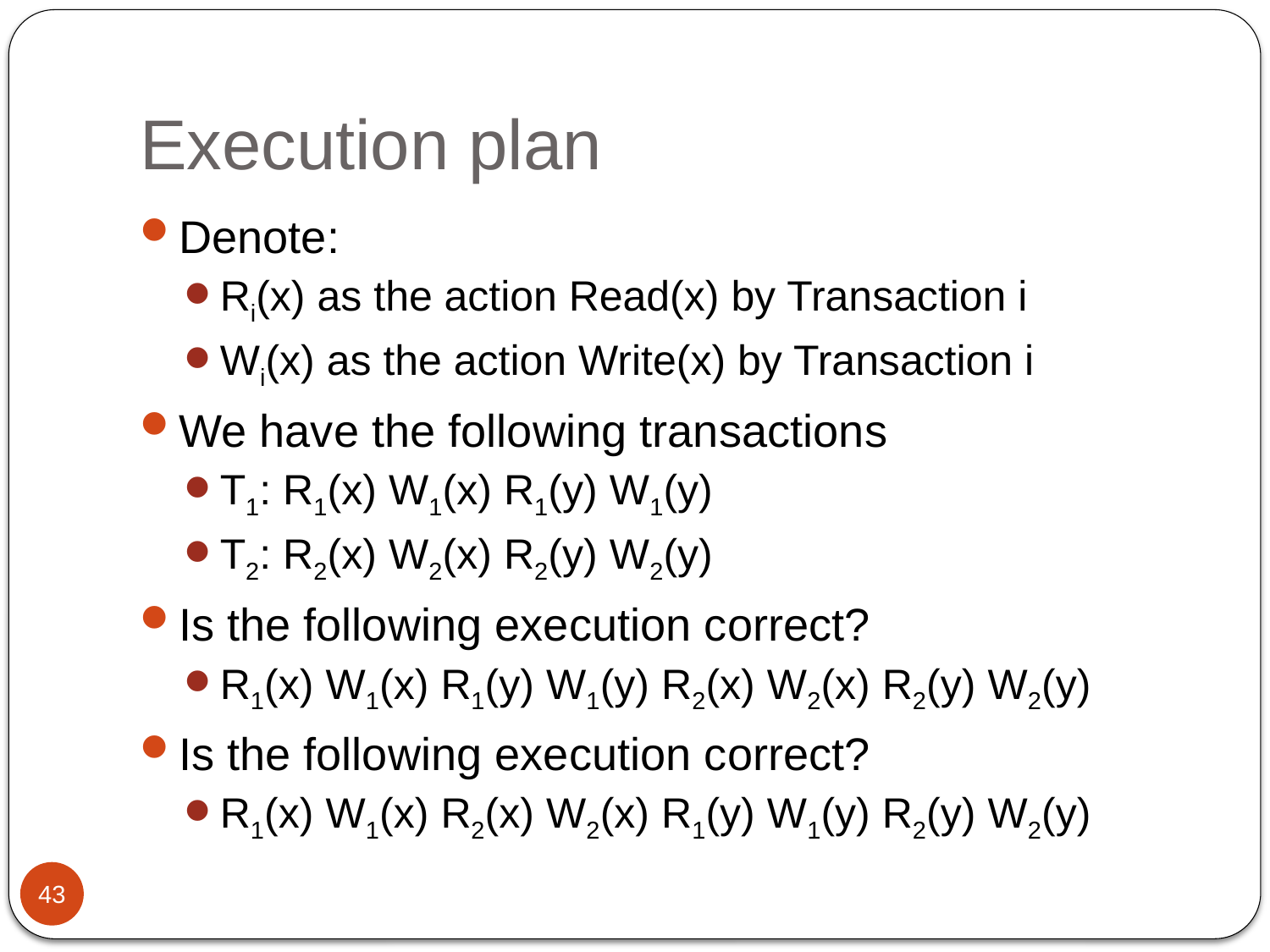

# Execution plan
Denote:
Ri(x) as the action Read(x) by Transaction i
Wi(x) as the action Write(x) by Transaction i
We have the following transactions
T1: R1(x) W1(x) R1(y) W1(y)
T2: R2(x) W2(x) R2(y) W2(y)
Is the following execution correct?
R1(x) W1(x) R1(y) W1(y) R2(x) W2(x) R2(y) W2(y)
Is the following execution correct?
R1(x) W1(x) R2(x) W2(x) R1(y) W1(y) R2(y) W2(y)
43